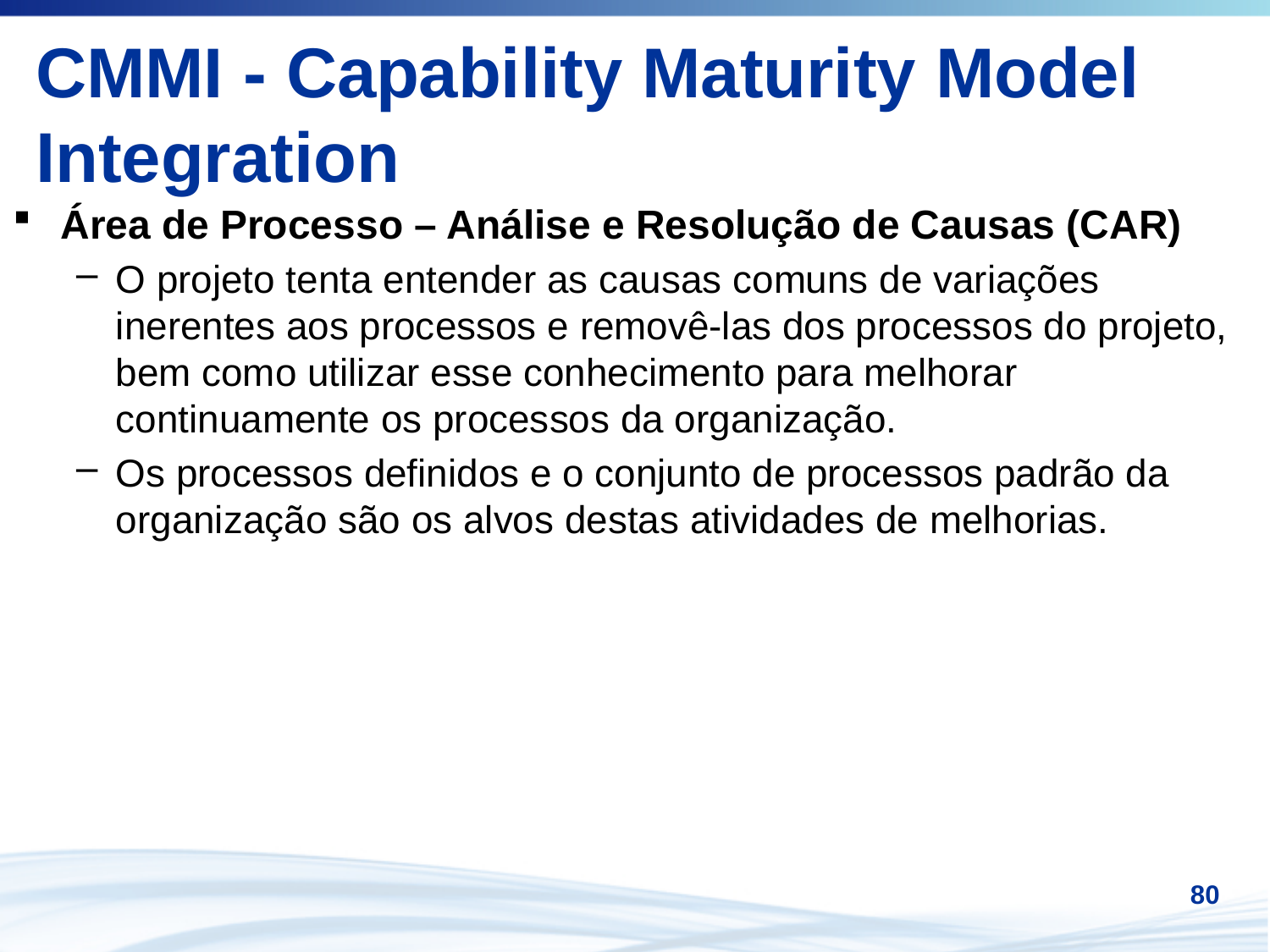

# CMMI - Capability Maturity Model Integration

Área de Processo – Análise e Resolução de Causas (CAR)
O projeto tenta entender as causas comuns de variações inerentes aos processos e removê-las dos processos do projeto, bem como utilizar esse conhecimento para melhorar continuamente os processos da organização.
Os processos definidos e o conjunto de processos padrão da organização são os alvos destas atividades de melhorias.